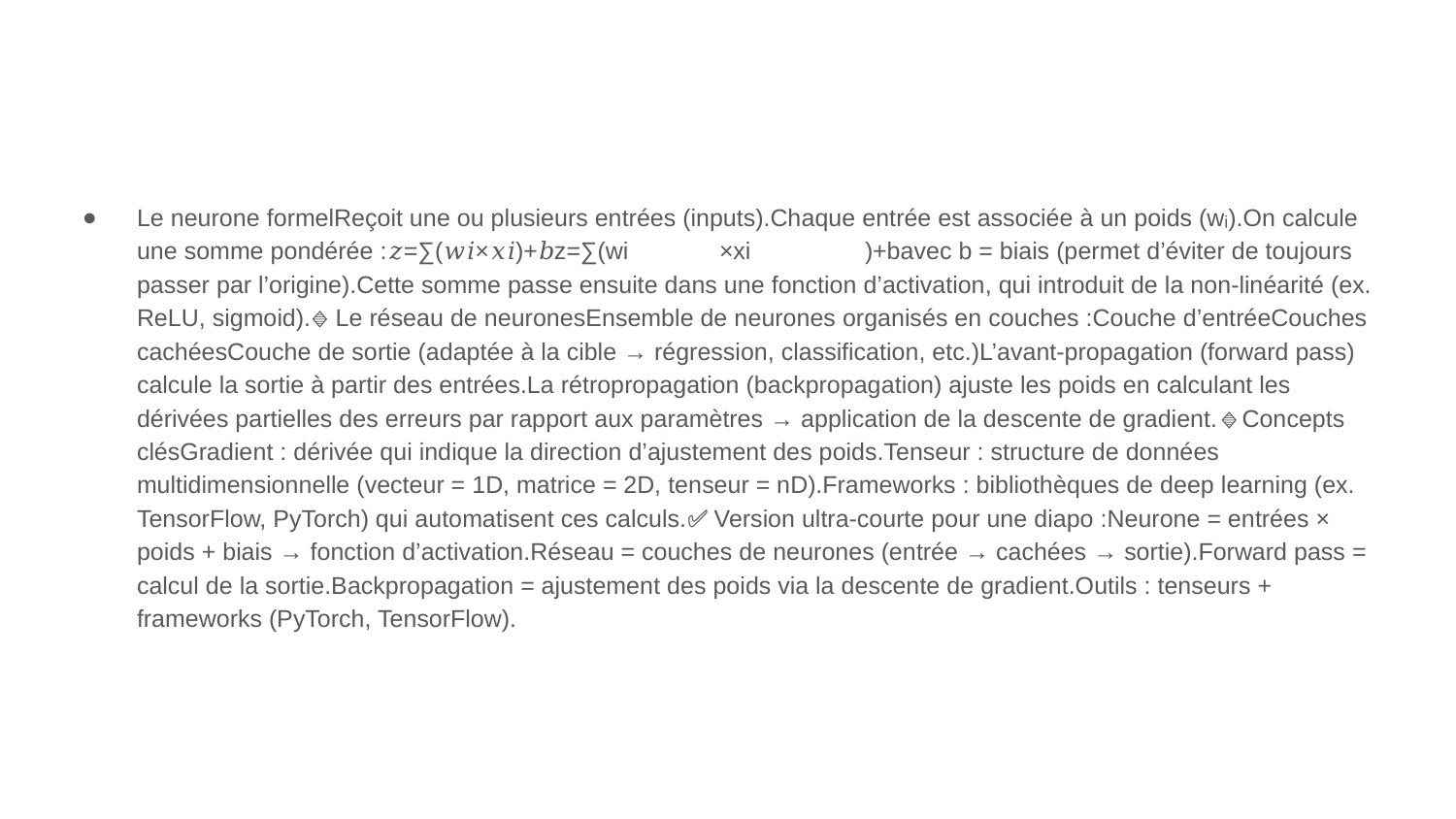

#
Le neurone formelReçoit une ou plusieurs entrées (inputs).Chaque entrée est associée à un poids (wᵢ).On calcule une somme pondérée :𝑧=∑(𝑤𝑖×𝑥𝑖)+𝑏z=∑(wi	​×xi	​)+bavec b = biais (permet d’éviter de toujours passer par l’origine).Cette somme passe ensuite dans une fonction d’activation, qui introduit de la non-linéarité (ex. ReLU, sigmoid).🔹 Le réseau de neuronesEnsemble de neurones organisés en couches :Couche d’entréeCouches cachéesCouche de sortie (adaptée à la cible → régression, classification, etc.)L’avant-propagation (forward pass) calcule la sortie à partir des entrées.La rétropropagation (backpropagation) ajuste les poids en calculant les dérivées partielles des erreurs par rapport aux paramètres → application de la descente de gradient.🔹 Concepts clésGradient : dérivée qui indique la direction d’ajustement des poids.Tenseur : structure de données multidimensionnelle (vecteur = 1D, matrice = 2D, tenseur = nD).Frameworks : bibliothèques de deep learning (ex. TensorFlow, PyTorch) qui automatisent ces calculs.✅ Version ultra-courte pour une diapo :Neurone = entrées × poids + biais → fonction d’activation.Réseau = couches de neurones (entrée → cachées → sortie).Forward pass = calcul de la sortie.Backpropagation = ajustement des poids via la descente de gradient.Outils : tenseurs + frameworks (PyTorch, TensorFlow).